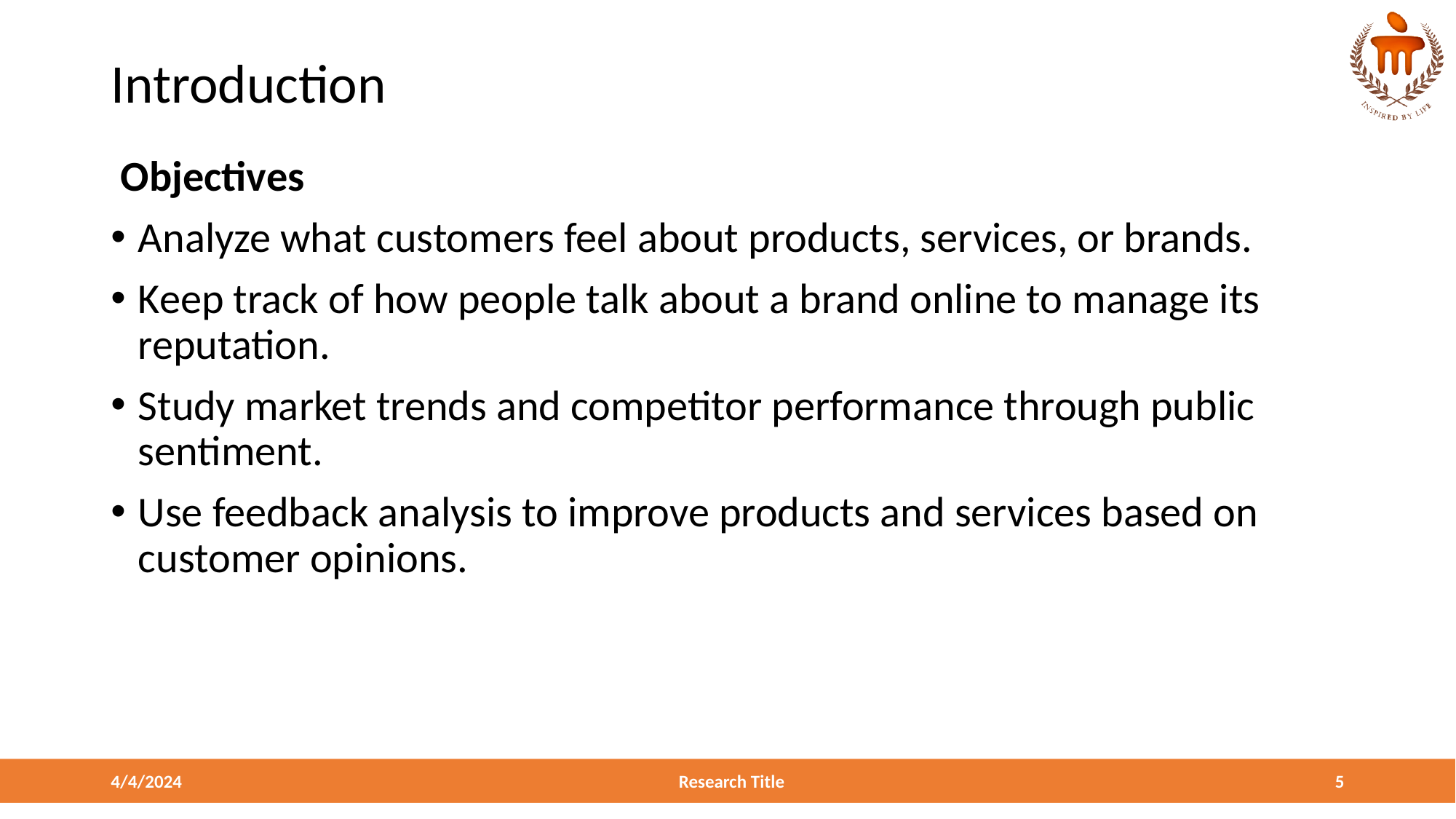

# Introduction
 Objectives
Analyze what customers feel about products, services, or brands.
Keep track of how people talk about a brand online to manage its reputation.
Study market trends and competitor performance through public sentiment.
Use feedback analysis to improve products and services based on customer opinions.
4/4/2024
Research Title
5